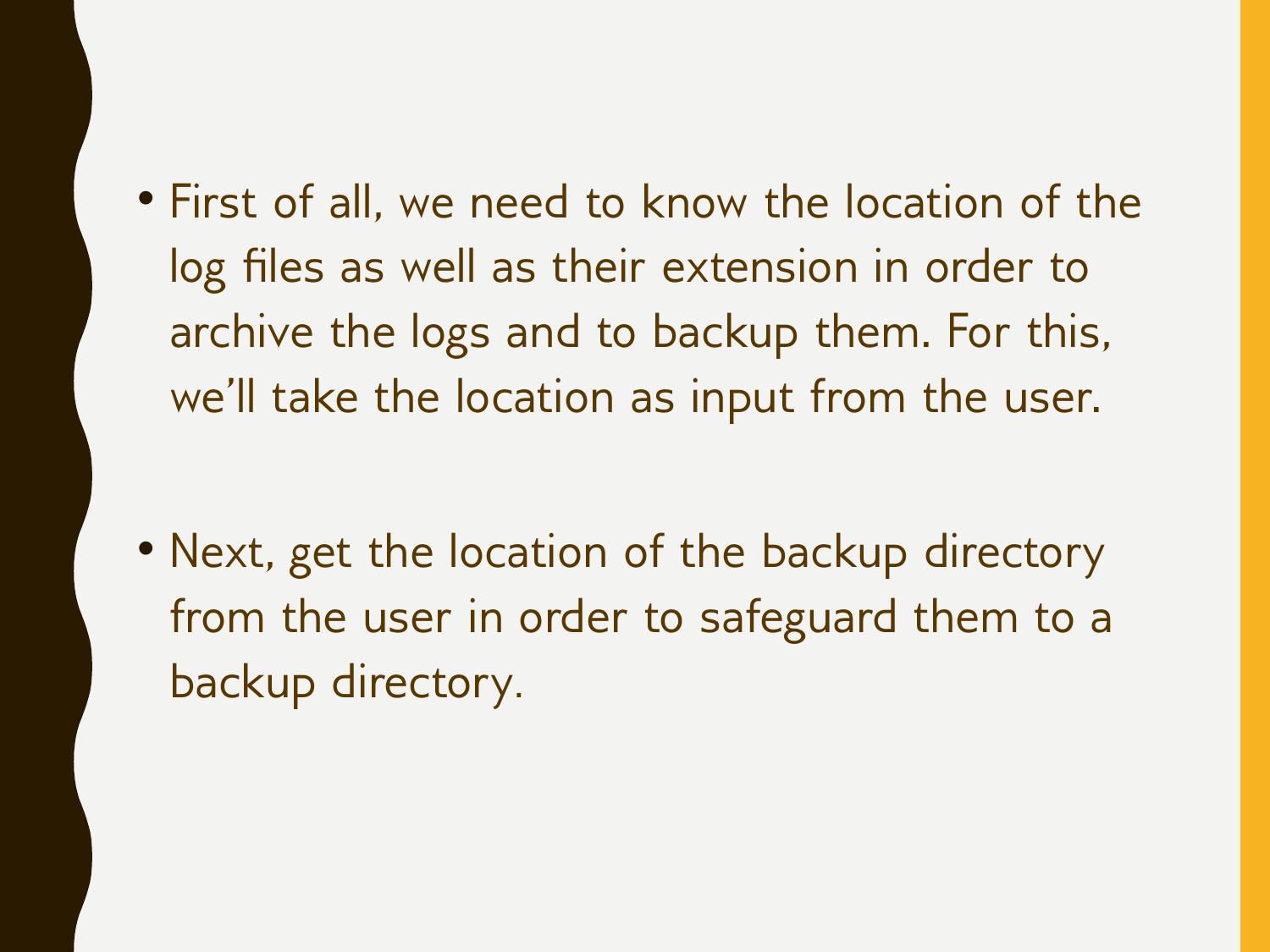

First of all, we need to know the location of the log files as well as their extension in order to archive the logs and to backup them. For this, we’ll take the location as input from the user.

Next, get the location of the backup directory from the user in order to safeguard them to a backup directory.